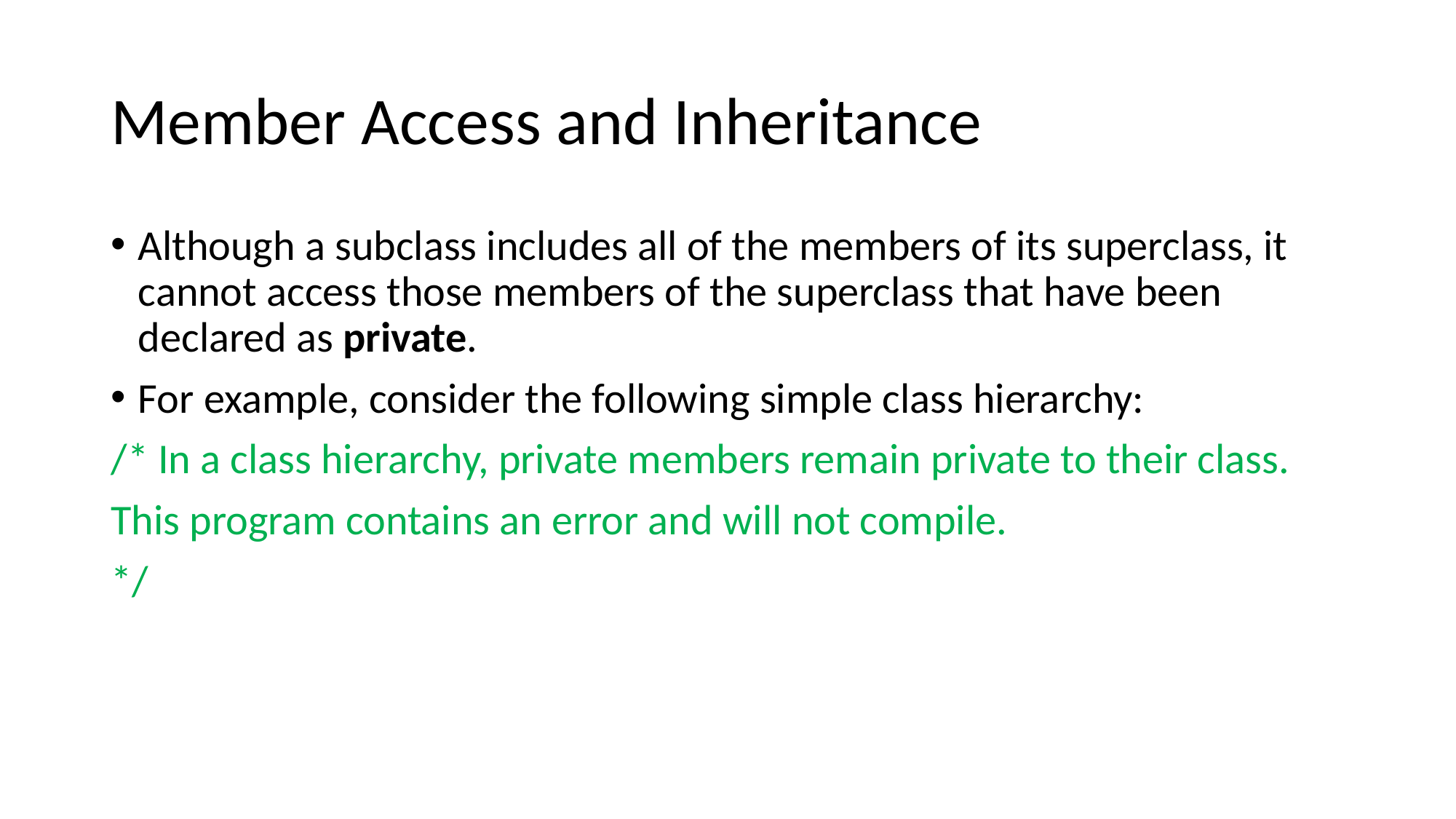

# Member Access and Inheritance
Although a subclass includes all of the members of its superclass, it cannot access those members of the superclass that have been declared as private.
For example, consider the following simple class hierarchy:
/* In a class hierarchy, private members remain private to their class.
This program contains an error and will not compile.
*/